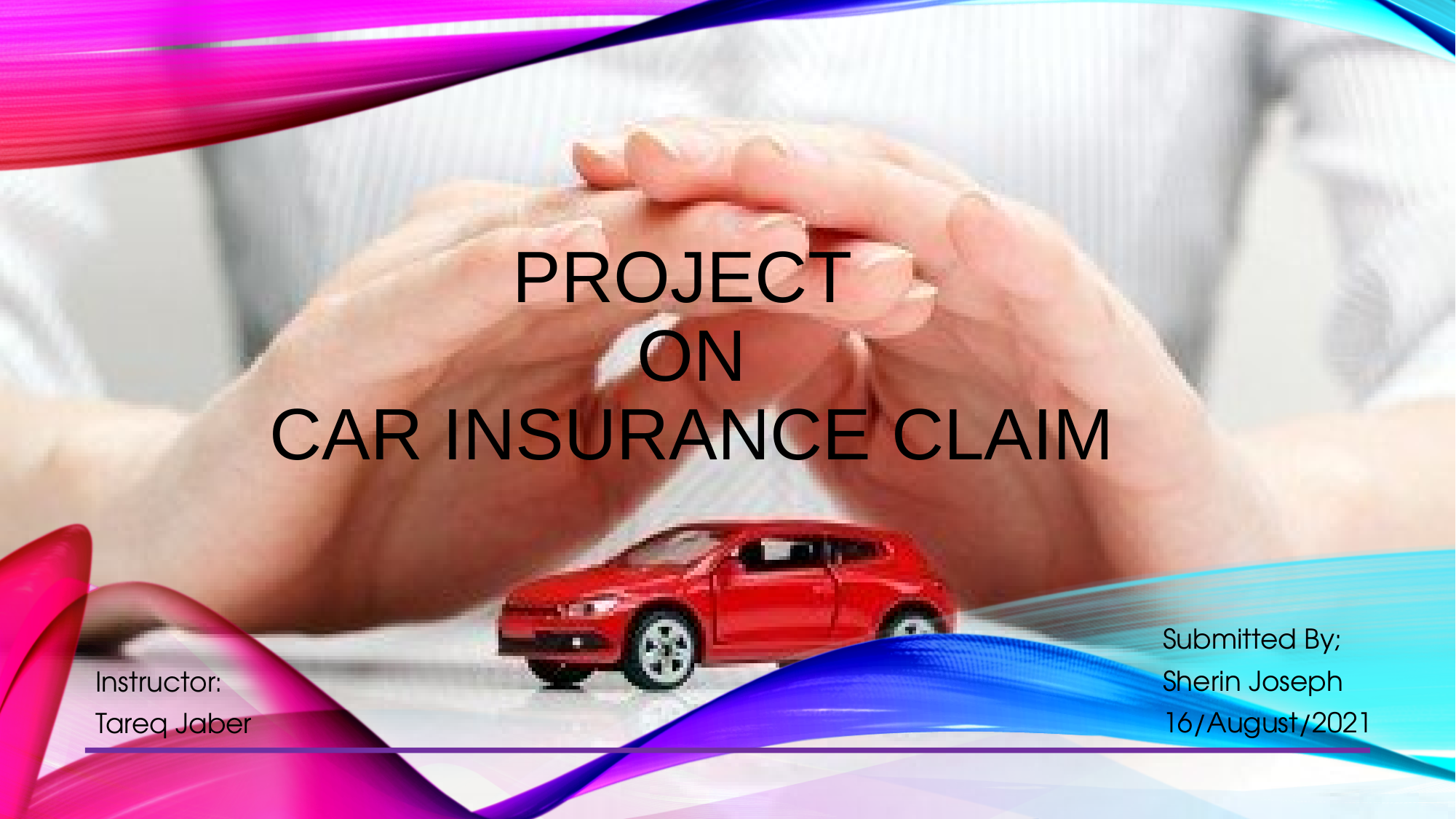

# PROJECT ON CAR INSURANCE CLAIM

Submitted By;
Sherin Joseph
16/August/2021
Instructor:
Tareq Jaber